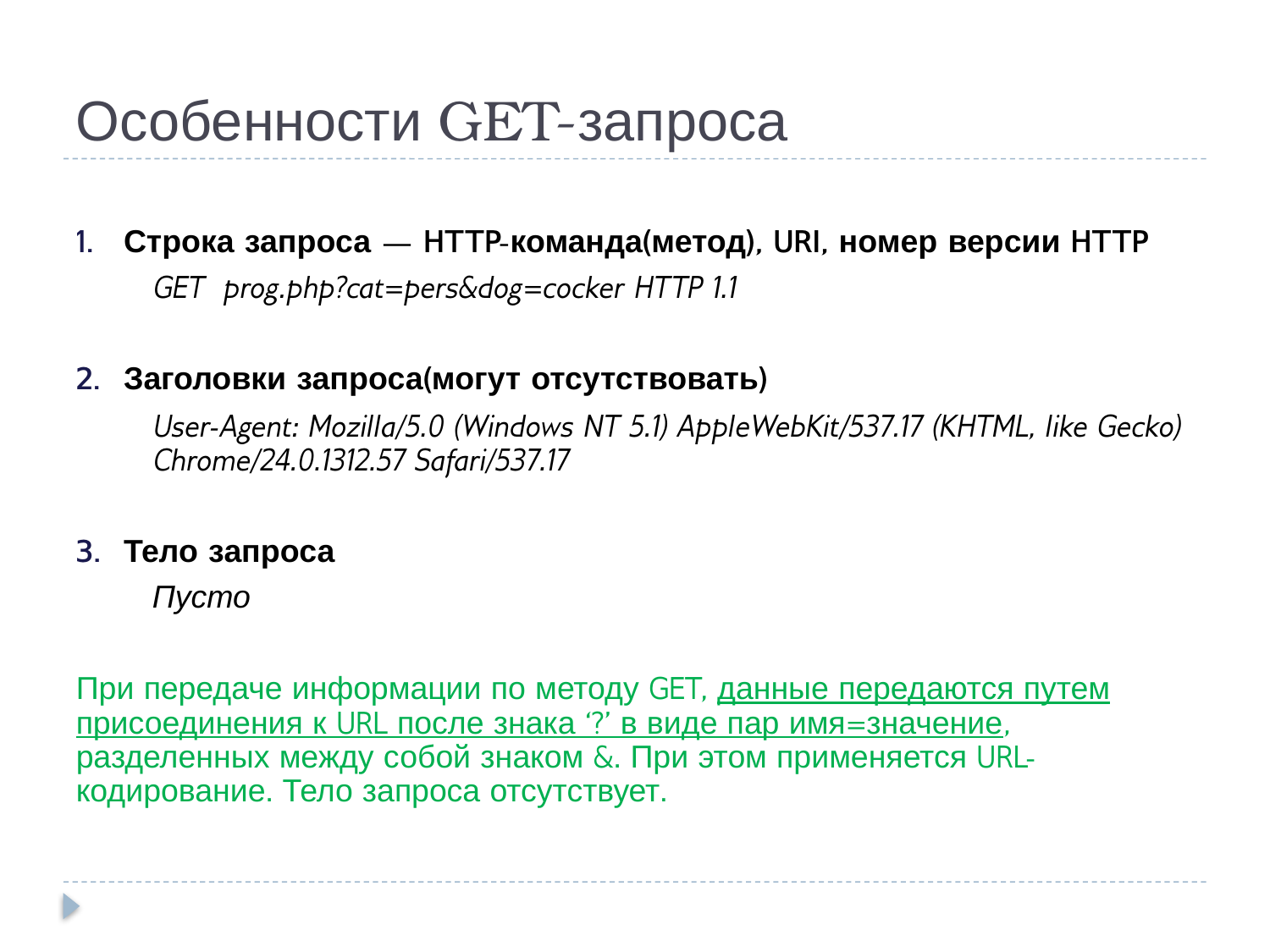

# Особенности GET-запроса

Строка запроса — HTTP-команда(метод), URI, номер версии HTTP
GET  prog.php?cat=pers&dog=cocker HTTP 1.1

Заголовки запроса(могут отсутствовать)
User-Agent: Mozilla/5.0 (Windows NT 5.1) AppleWebKit/537.17 (KHTML, like Gecko) Chrome/24.0.1312.57 Safari/537.17

Тело запроса
Пусто

При передаче информации по методу GET, данные передаются путем присоединения к URL после знака ‘?’ в виде пар имя=значение, разделенных между собой знаком &. При этом применяется URL-кодирование. Тело запроса отсутствует.